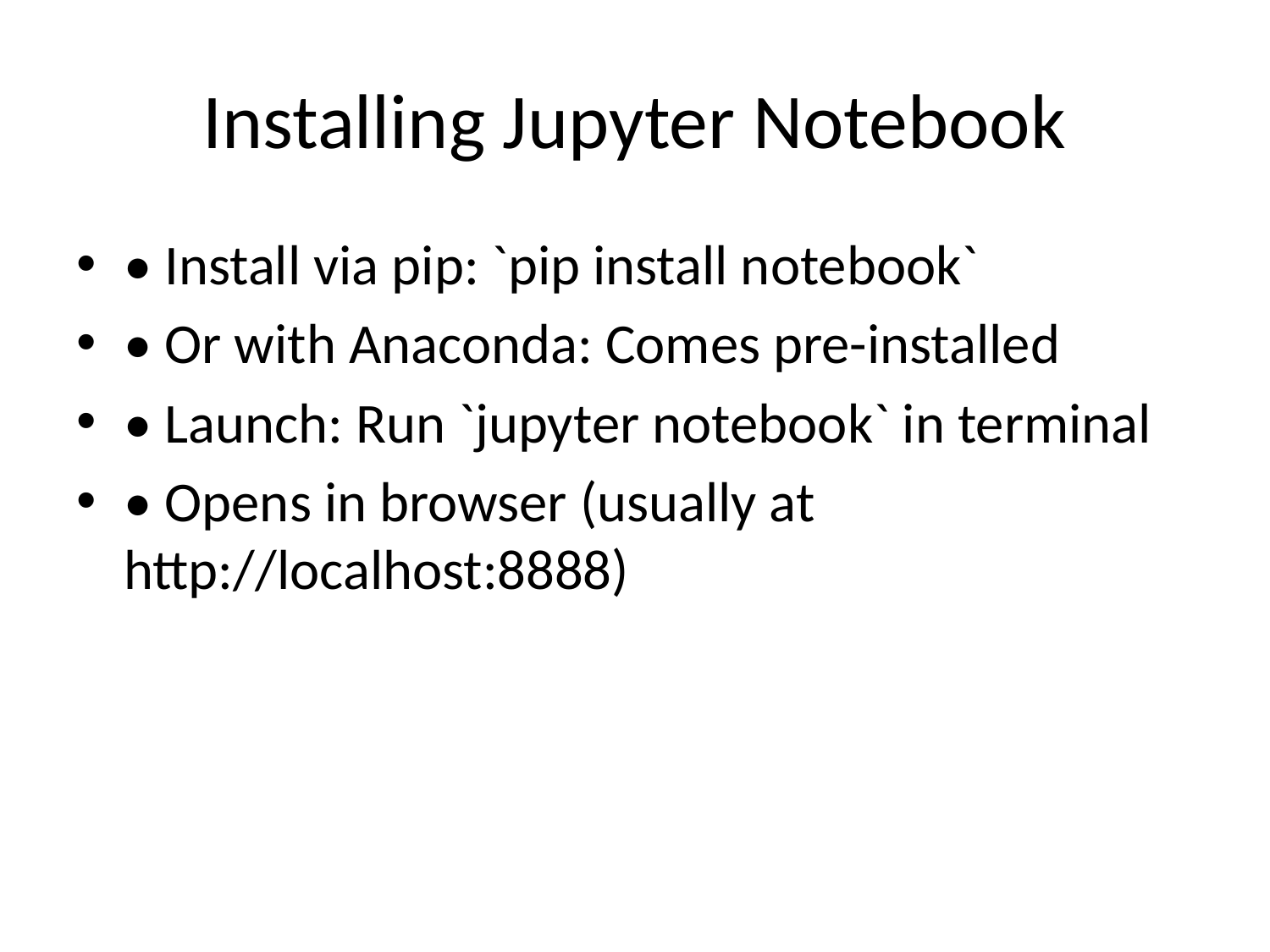

# Installing Jupyter Notebook
• Install via pip: `pip install notebook`
• Or with Anaconda: Comes pre-installed
• Launch: Run `jupyter notebook` in terminal
• Opens in browser (usually at http://localhost:8888)